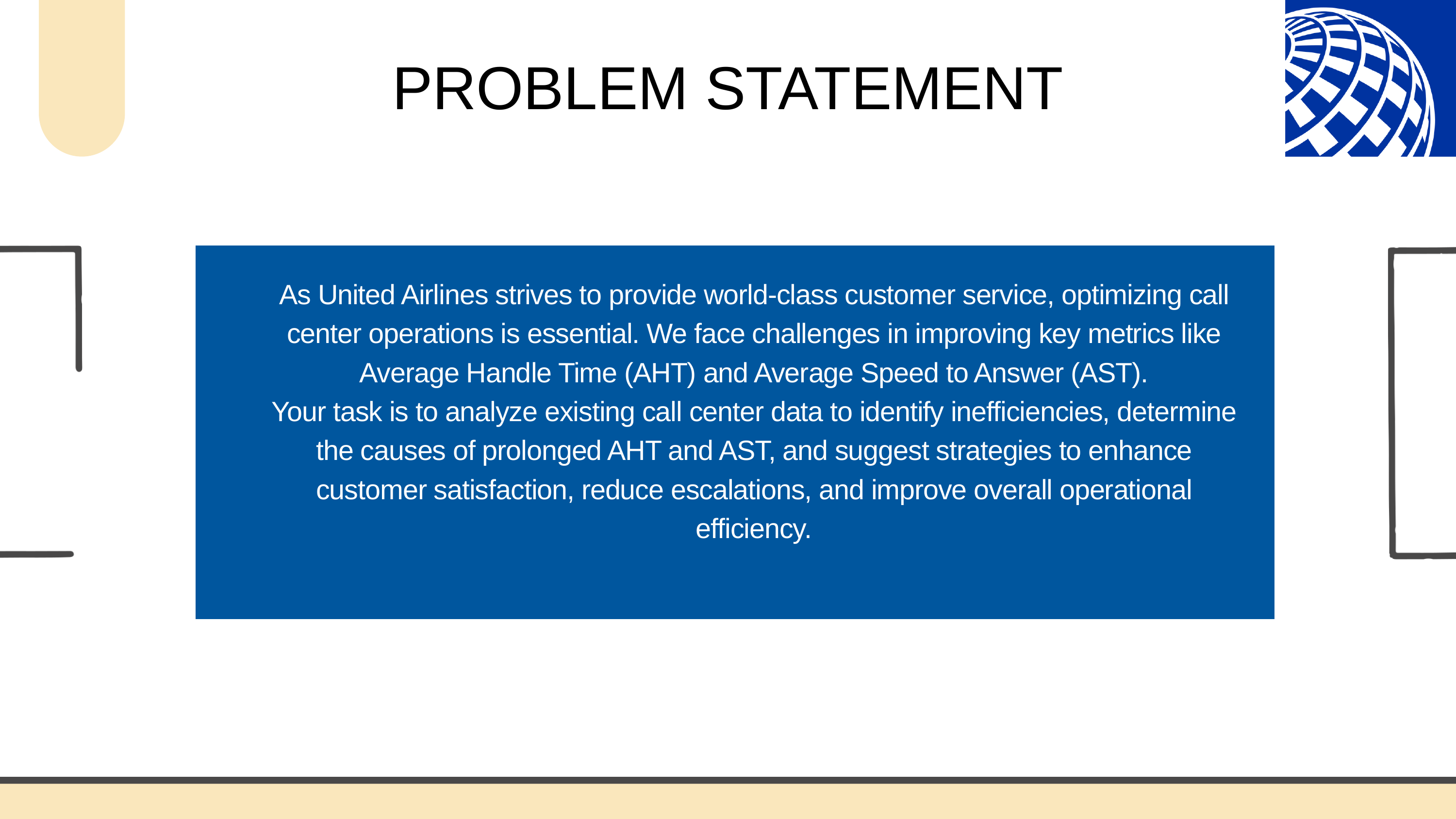

PROBLEM STATEMENT

As United Airlines strives to provide world-class customer service, optimizing call center operations is essential. We face challenges in improving key metrics like Average Handle Time (AHT) and Average Speed to Answer (AST).
Your task is to analyze existing call center data to identify inefficiencies, determine the causes of prolonged AHT and AST, and suggest strategies to enhance customer satisfaction, reduce escalations, and improve overall operational efficiency.